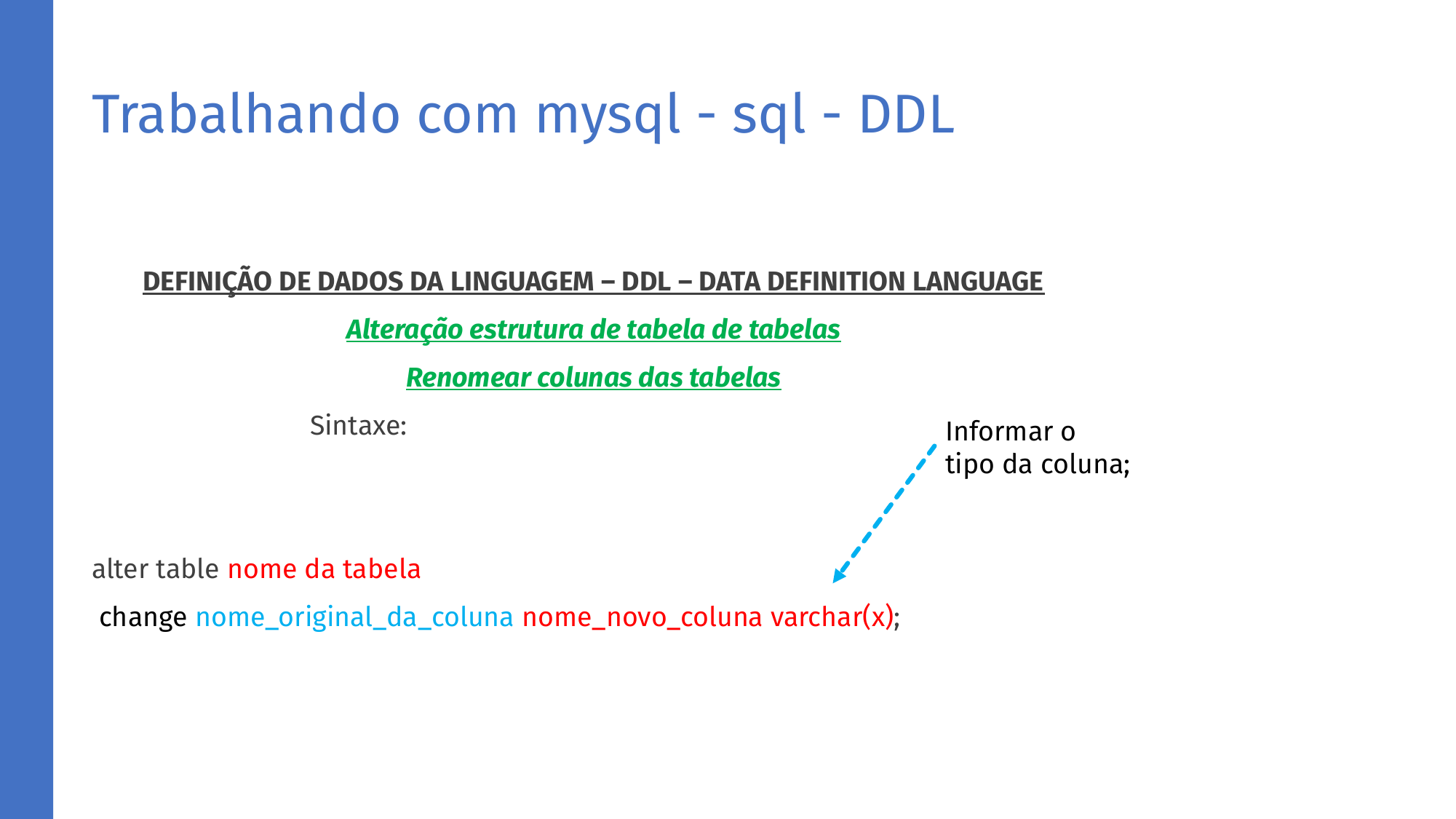

# Trabalhando com mysql - sql - DDL
DEFINIÇÃO DE DADOS DA LINGUAGEM – DDL – DATA DEFINITION LANGUAGE
Alteração estrutura de tabela de tabelas
Renomear colunas das tabelas
		Sintaxe:

alter table nome da tabela
 change nome_original_da_coluna nome_novo_coluna varchar(x);

Informar o
tipo da coluna;